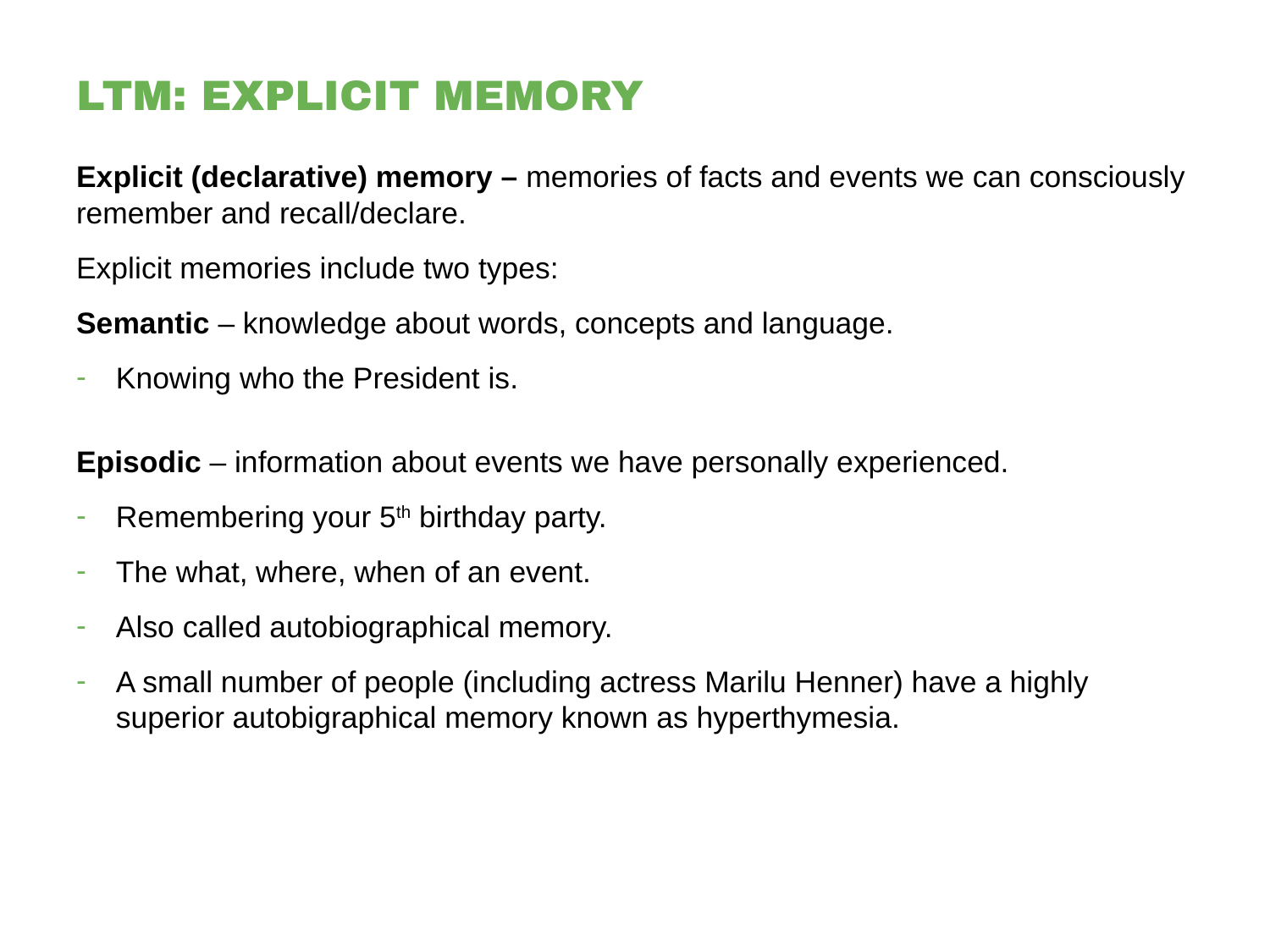

# LTM: EXPLICIT MEMORY
Explicit (declarative) memory – memories of facts and events we can consciously remember and recall/declare.
Explicit memories include two types:
Semantic – knowledge about words, concepts and language.
Knowing who the President is.
Episodic – information about events we have personally experienced.
Remembering your 5th birthday party.
The what, where, when of an event.
Also called autobiographical memory.
A small number of people (including actress Marilu Henner) have a highly superior autobigraphical memory known as hyperthymesia.